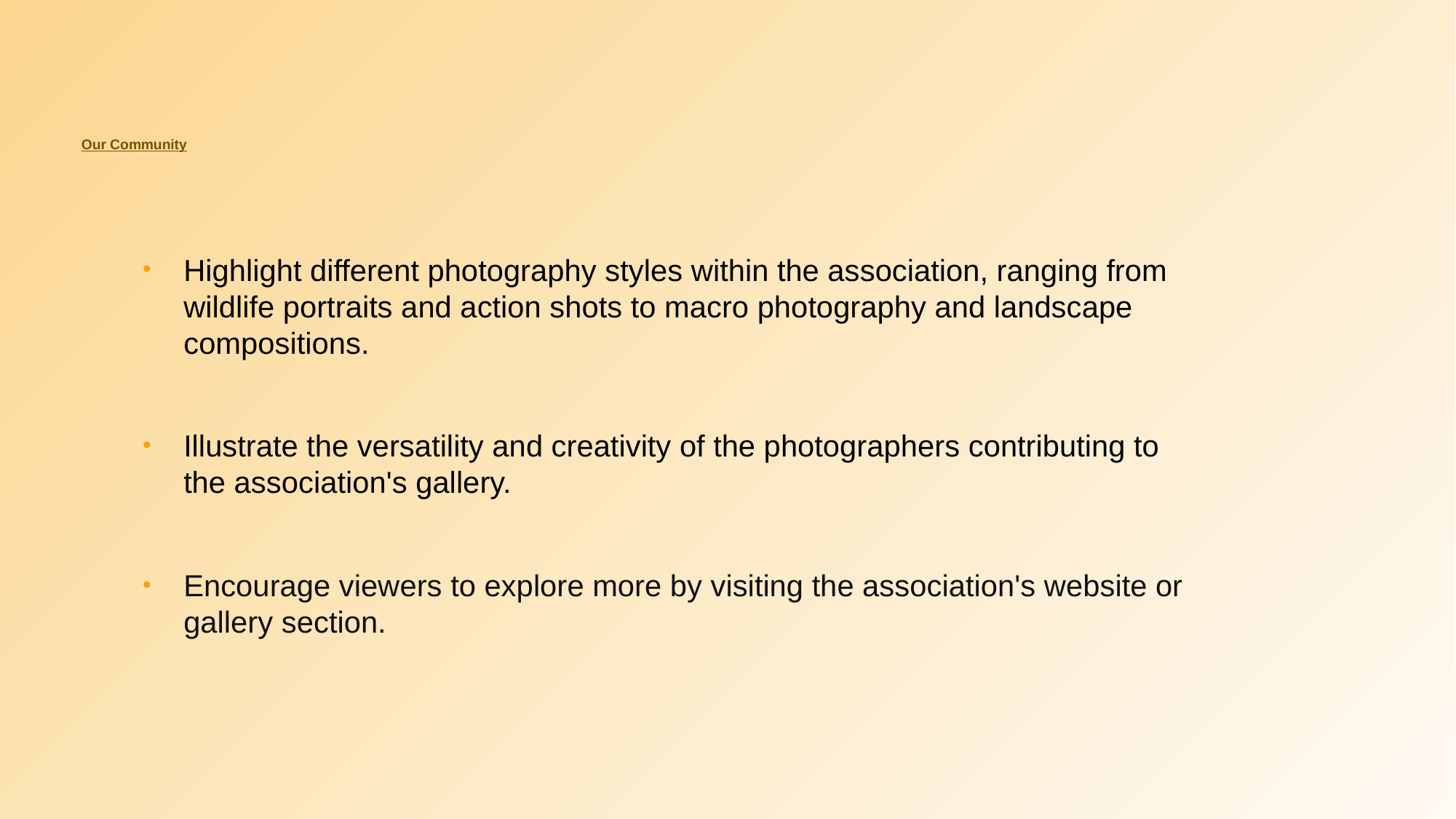

# Our Community
Highlight different photography styles within the association, ranging from wildlife portraits and action shots to macro photography and landscape compositions.

Illustrate the versatility and creativity of the photographers contributing to the association's gallery.

Encourage viewers to explore more by visiting the association's website or gallery section.